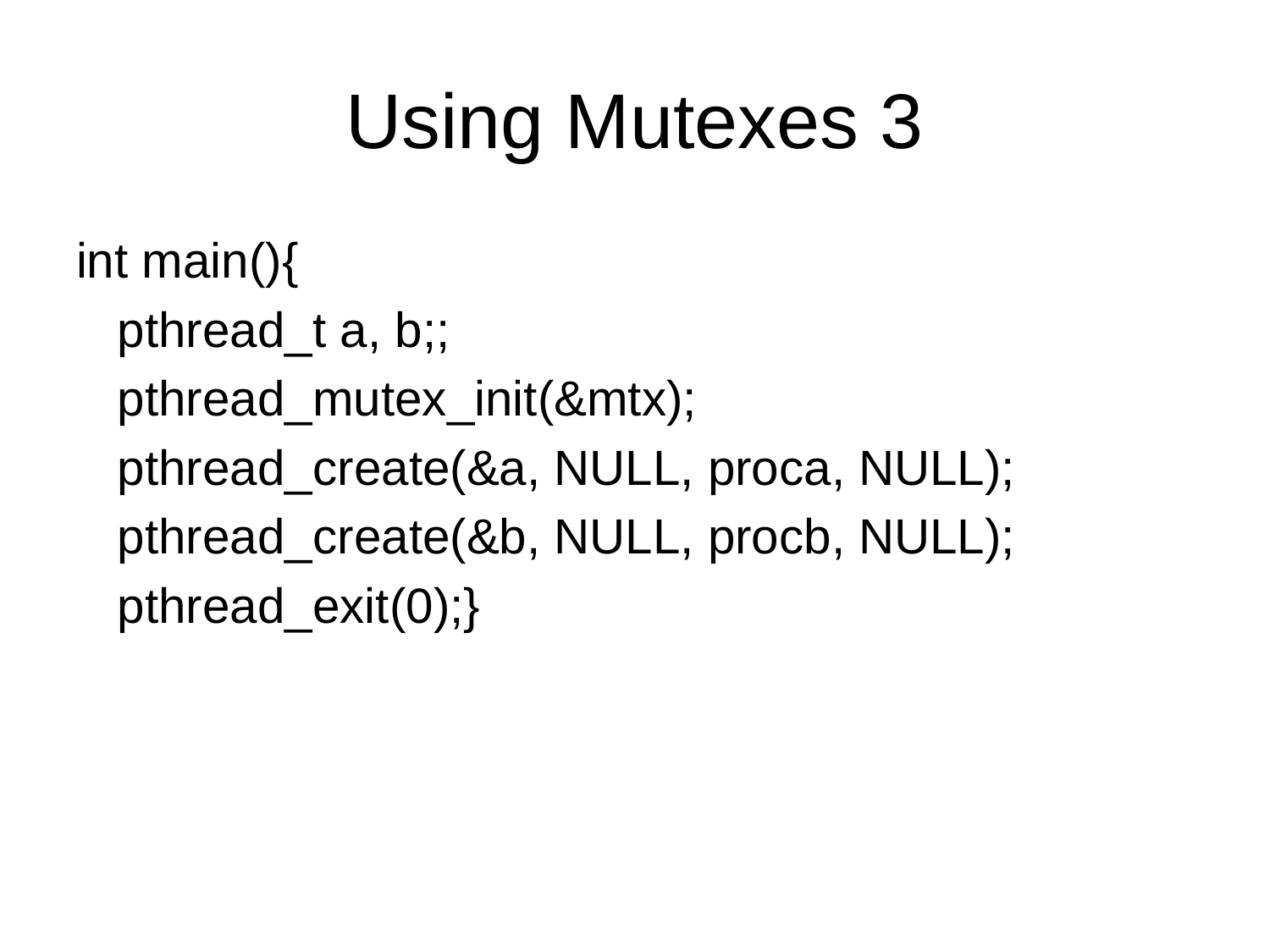

# Using Mutexes 3
int main(){
   pthread_t a, b;;
   pthread_mutex_init(&mtx);
   pthread_create(&a, NULL, proca, NULL);
   pthread_create(&b, NULL, procb, NULL);
   pthread_exit(0);}